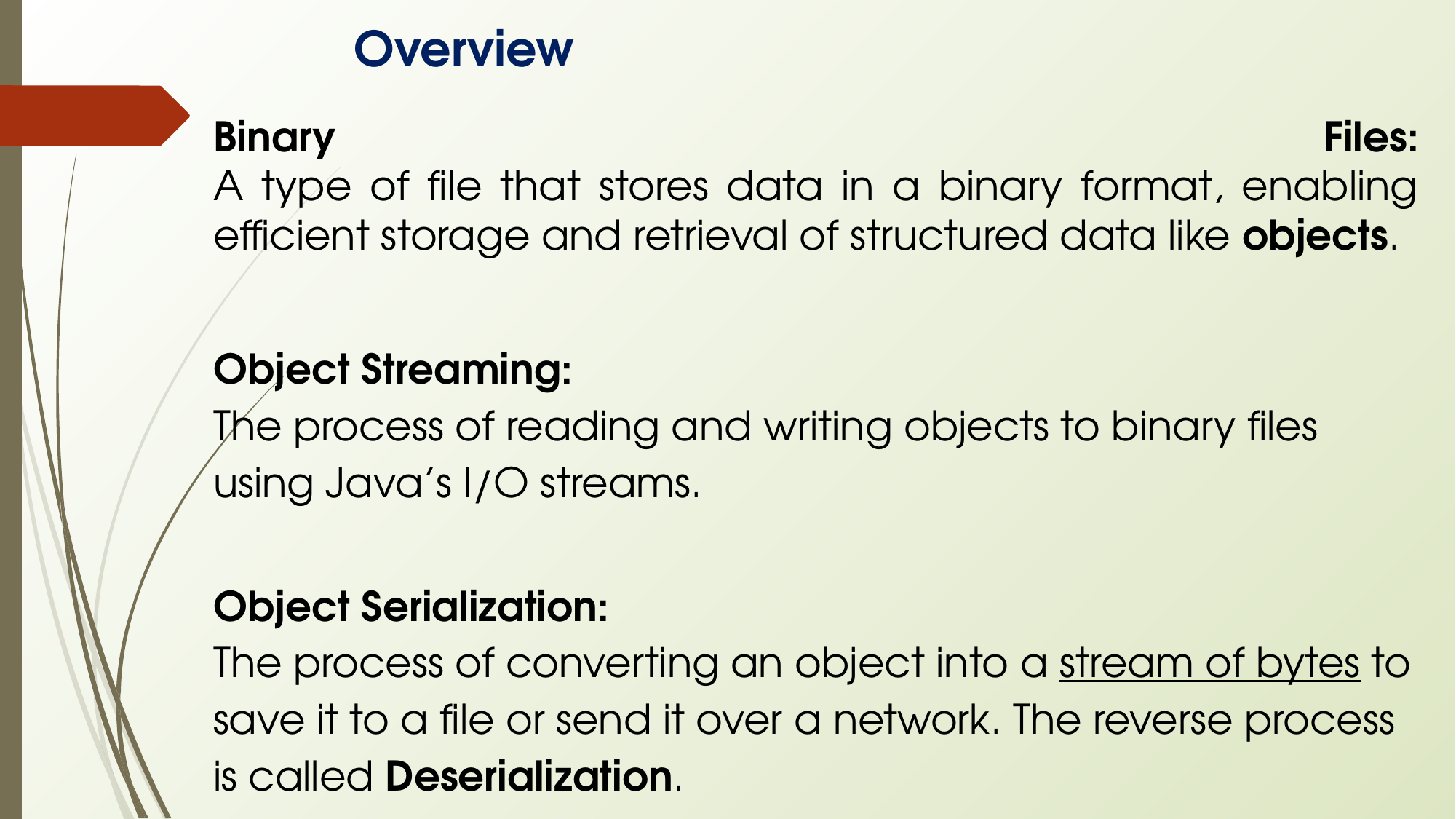

Overview

Binary Files:
A type of file that stores data in a binary format, enabling efficient storage and retrieval of structured data like objects.

Object Streaming:
The process of reading and writing objects to binary files using Java’s I/O streams.

Object Serialization:
The process of converting an object into a stream of bytes to save it to a file or send it over a network. The reverse process is called Deserialization.